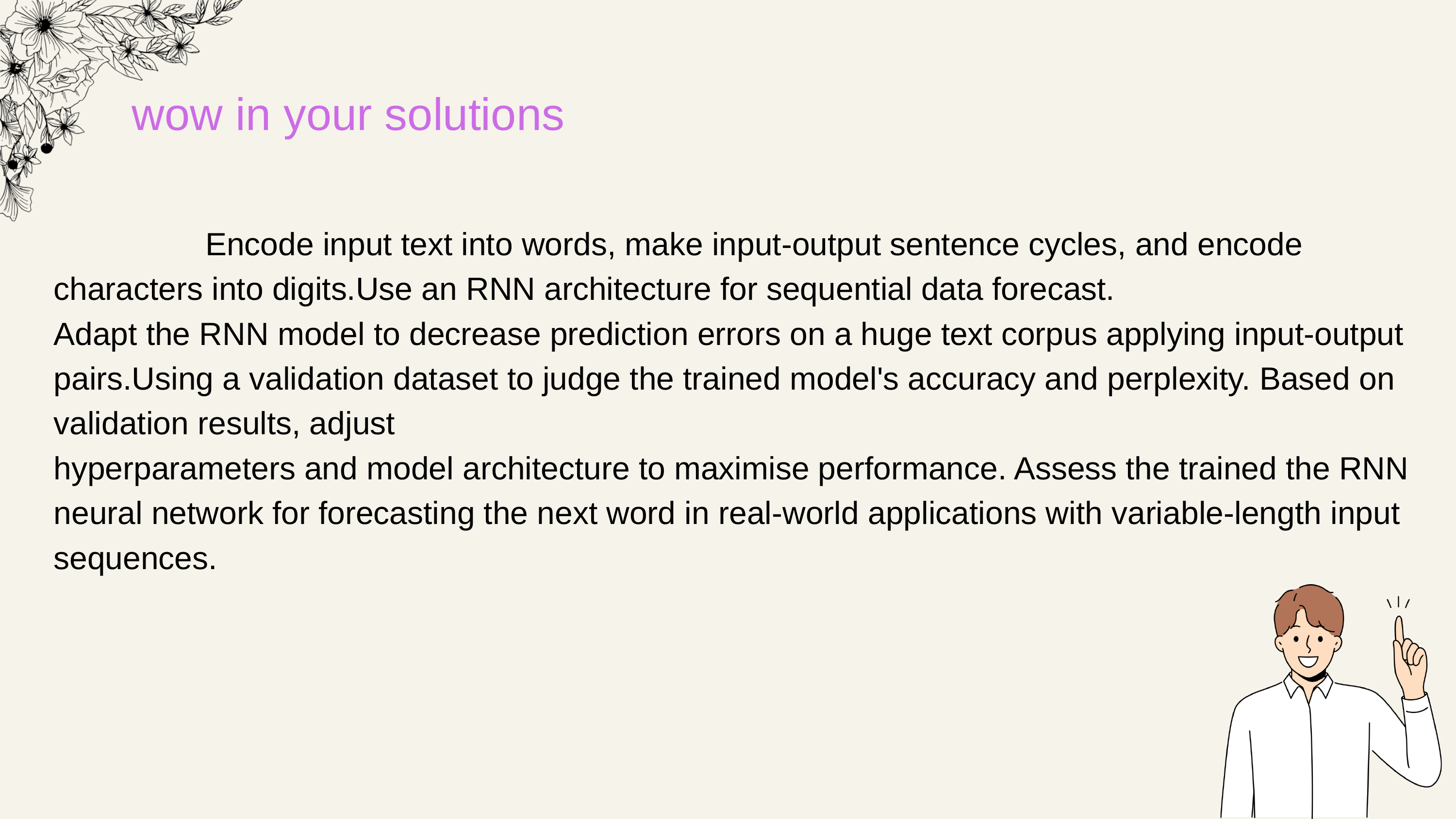

wow in your solutions
Encode input text into words, make input-output sentence cycles, and encode
characters into digits.Use an RNN architecture for sequential data forecast.
Adapt the RNN model to decrease prediction errors on a huge text corpus applying input-output pairs.Using a validation dataset to judge the trained model's accuracy and perplexity. Based on validation results, adjust
hyperparameters and model architecture to maximise performance. Assess the trained the RNN neural network for forecasting the next word in real-world applications with variable-length input sequences.